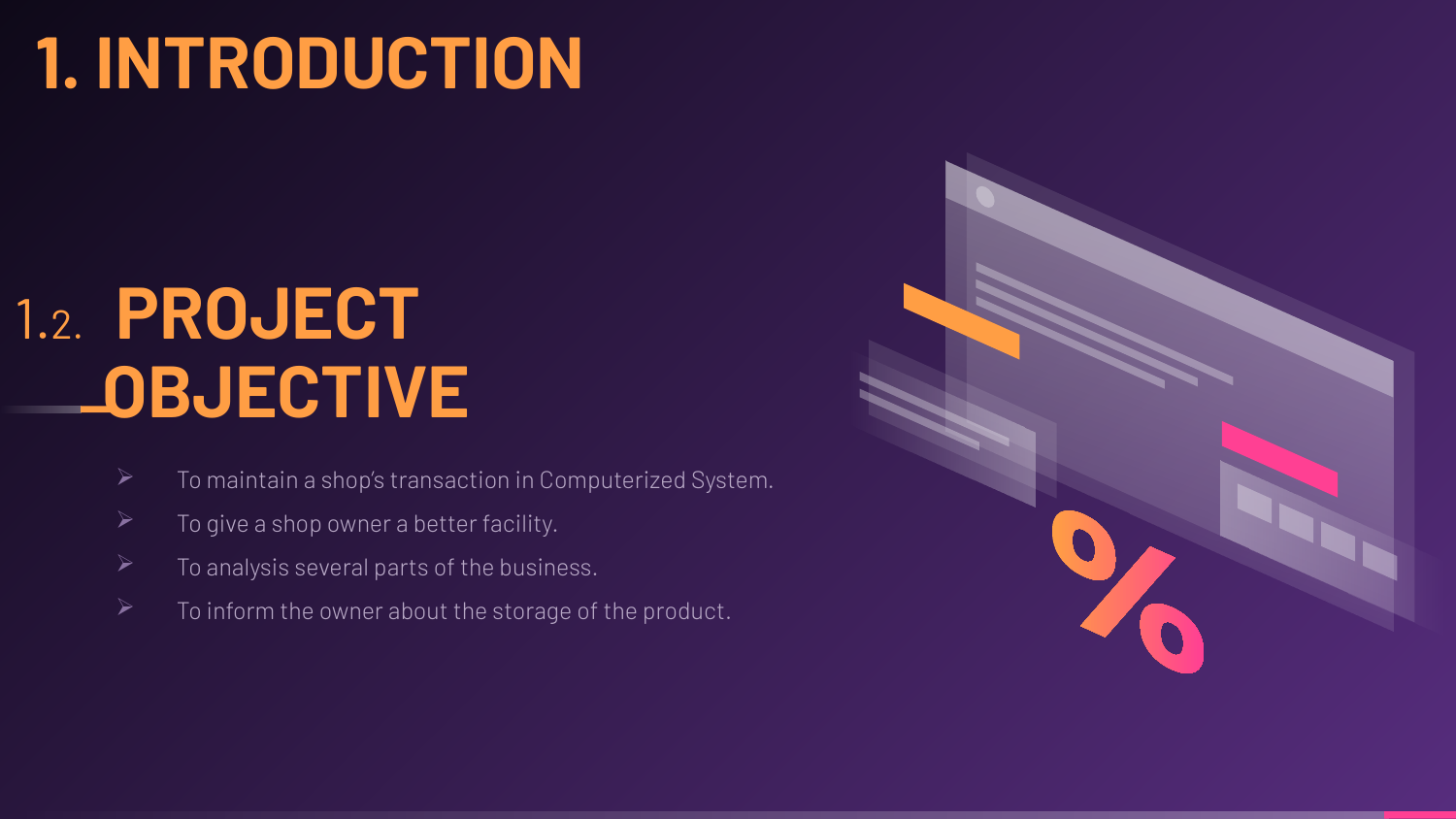

1. INTRODUCTION

1.2.    PROJECT
      OBJECTIVE
To maintain a shop’s transaction in Computerized System.
To give a shop owner a better facility.
To analysis several parts of the business.
To inform the owner about the storage of the product.